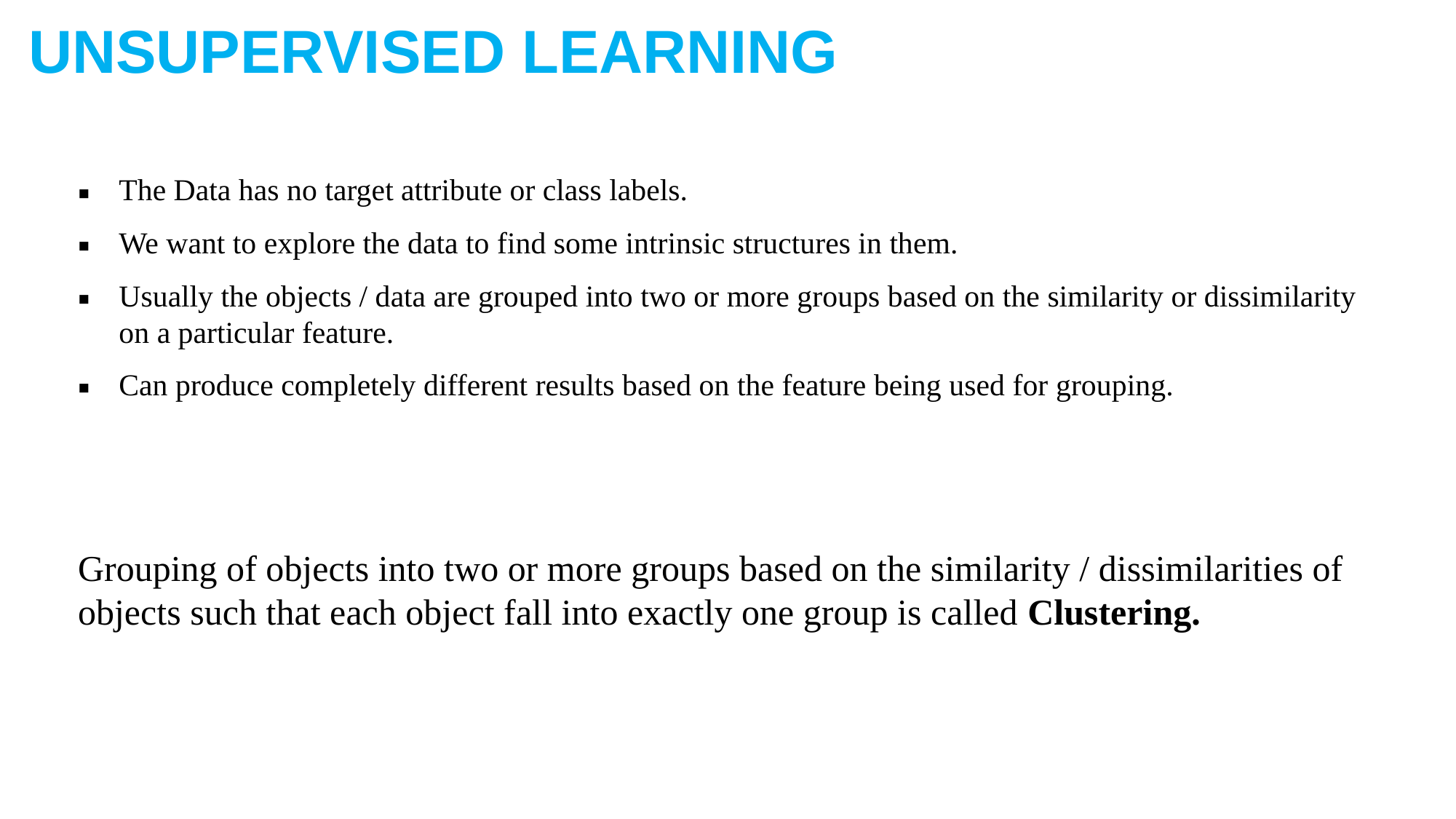

UNSUPERVISED LEARNING
The Data has no target attribute or class labels.

We want to explore the data to find some intrinsic structures in them.

Usually the objects / data are grouped into two or more groups based on the similarity or dissimilarity on a particular feature.

Can produce completely different results based on the feature being used for grouping.
Grouping of objects into two or more groups based on the similarity / dissimilarities of objects such that each object fall into exactly one group is called Clustering.